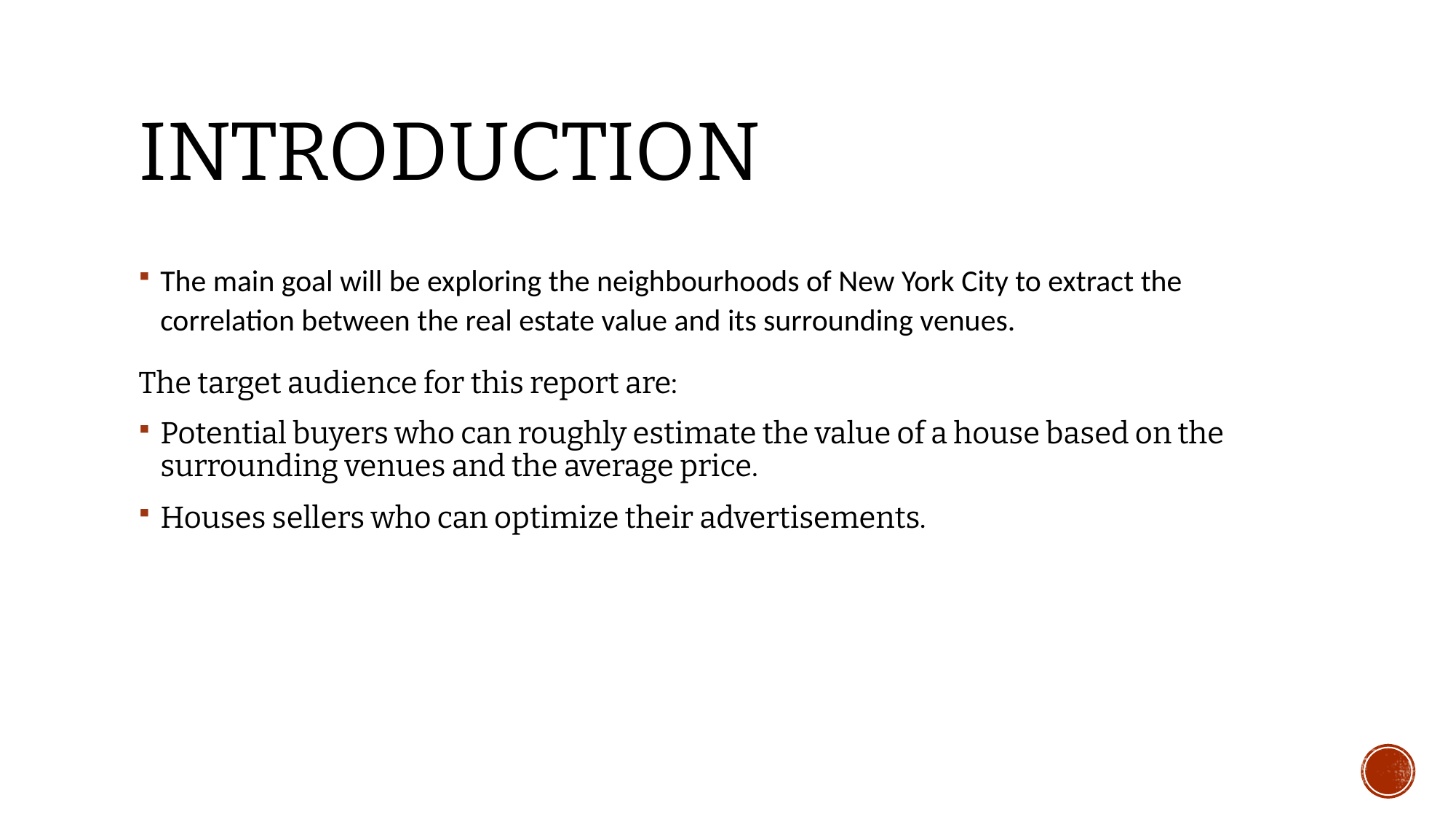

# Introduction
The main goal will be exploring the neighbourhoods of New York City to extract the correlation between the real estate value and its surrounding venues.
The target audience for this report are:
Potential buyers who can roughly estimate the value of a house based on the surrounding venues and the average price.
Houses sellers who can optimize their advertisements.